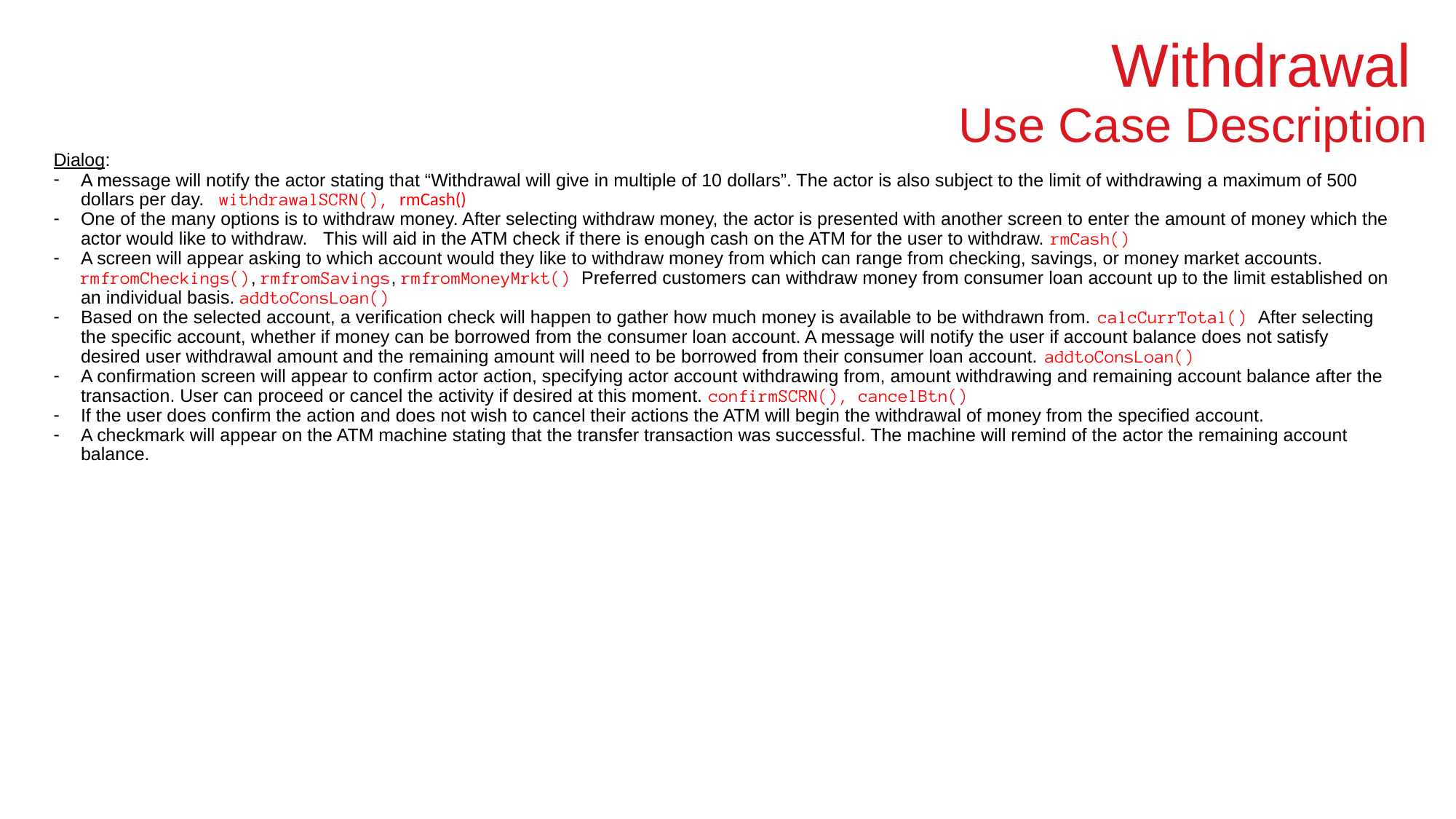

# Withdrawal Use Case Description

Dialog:
A message will notify the actor stating that “Withdrawal will give in multiple of 10 dollars”. The actor is also subject to the limit of withdrawing a maximum of 500 dollars per day.  withdrawalSCRN(), rmCash()
One of the many options is to withdraw money. After selecting withdraw money, the actor is presented with another screen to enter the amount of money which the actor would like to withdraw.  This will aid in the ATM check if there is enough cash on the ATM for the user to withdraw. rmCash()
A screen will appear asking to which account would they like to withdraw money from which can range from checking, savings, or money market accounts. rmfromCheckings(), rmfromSavings, rmfromMoneyMrkt() Preferred customers can withdraw money from consumer loan account up to the limit established on an individual basis. addtoConsLoan()
Based on the selected account, a verification check will happen to gather how much money is available to be withdrawn from. calcCurrTotal() After selecting the specific account, whether if money can be borrowed from the consumer loan account. A message will notify the user if account balance does not satisfy desired user withdrawal amount and the remaining amount will need to be borrowed from their consumer loan account. addtoConsLoan()
A confirmation screen will appear to confirm actor action, specifying actor account withdrawing from, amount withdrawing and remaining account balance after the transaction. User can proceed or cancel the activity if desired at this moment. confirmSCRN(), cancelBtn()
If the user does confirm the action and does not wish to cancel their actions the ATM will begin the withdrawal of money from the specified account.
A checkmark will appear on the ATM machine stating that the transfer transaction was successful. The machine will remind of the actor the remaining account balance.